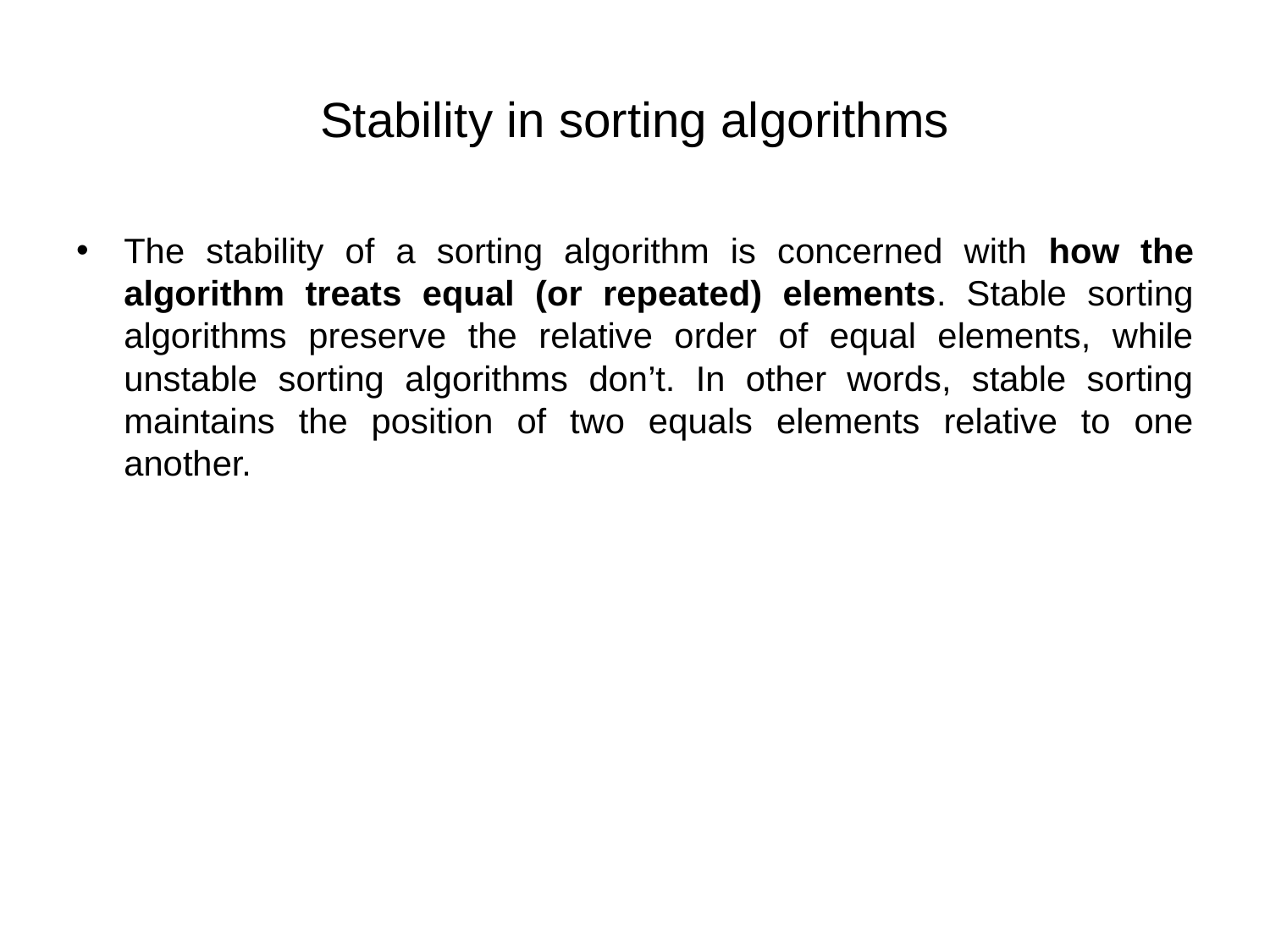

# Stability in sorting algorithms
The stability of a sorting algorithm is concerned with how the algorithm treats equal (or repeated) elements. Stable sorting algorithms preserve the relative order of equal elements, while unstable sorting algorithms don’t. In other words, stable sorting maintains the position of two equals elements relative to one another.